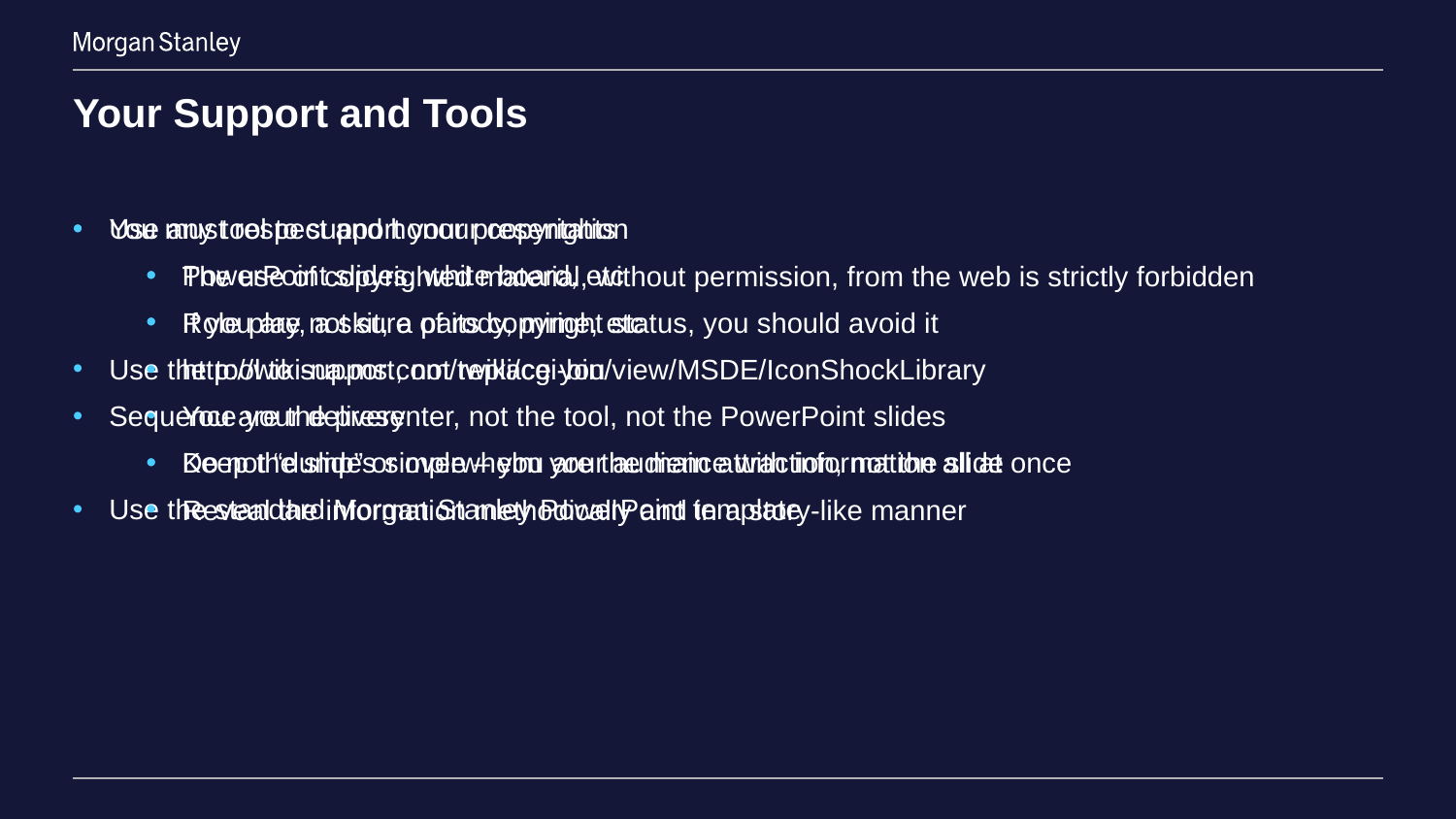

# Your Support and Tools
Use any tool to support your presentation
PowerPoint slides, white board, etc
Role play, a skit, a parody, mime, etc
Use the tool to support, not replace you
You are the presenter, not the tool, not the PowerPoint slides
Keep the slides simple – you are the main attraction, not the slide
Use the standard Morgan Stanley PowerPoint template
You must respect and honour copyrights
The use of copyrighted material, without permission, from the web is strictly forbidden
If you are not sure of its copyright status, you should avoid it
http://wiki-na.ms.com/twiki/cgi-bin/view/MSDE/IconShockLibrary
Sequence your delivery
Do not “dump” or overwhelm your audience with information all at once
Reveal the information methodically and in a story-like manner